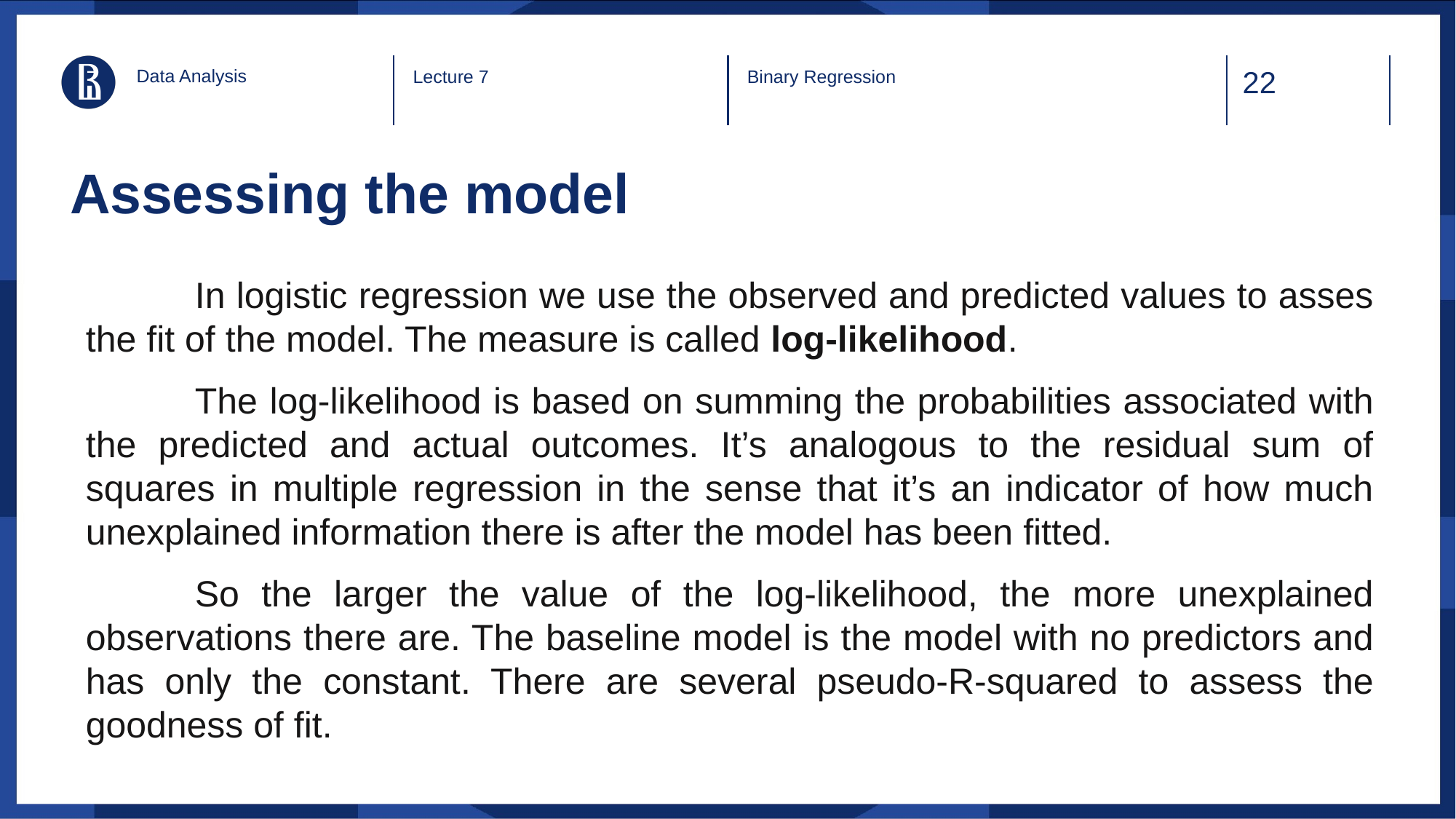

Data Analysis
Lecture 7
Binary Regression
# Assessing the model
	In logistic regression we use the observed and predicted values to asses the fit of the model. The measure is called log-likelihood.
	The log-likelihood is based on summing the probabilities associated with the predicted and actual outcomes. It’s analogous to the residual sum of squares in multiple regression in the sense that it’s an indicator of how much unexplained information there is after the model has been fitted.
	So the larger the value of the log-likelihood, the more unexplained observations there are. The baseline model is the model with no predictors and has only the constant. There are several pseudo-R-squared to assess the goodness of fit.